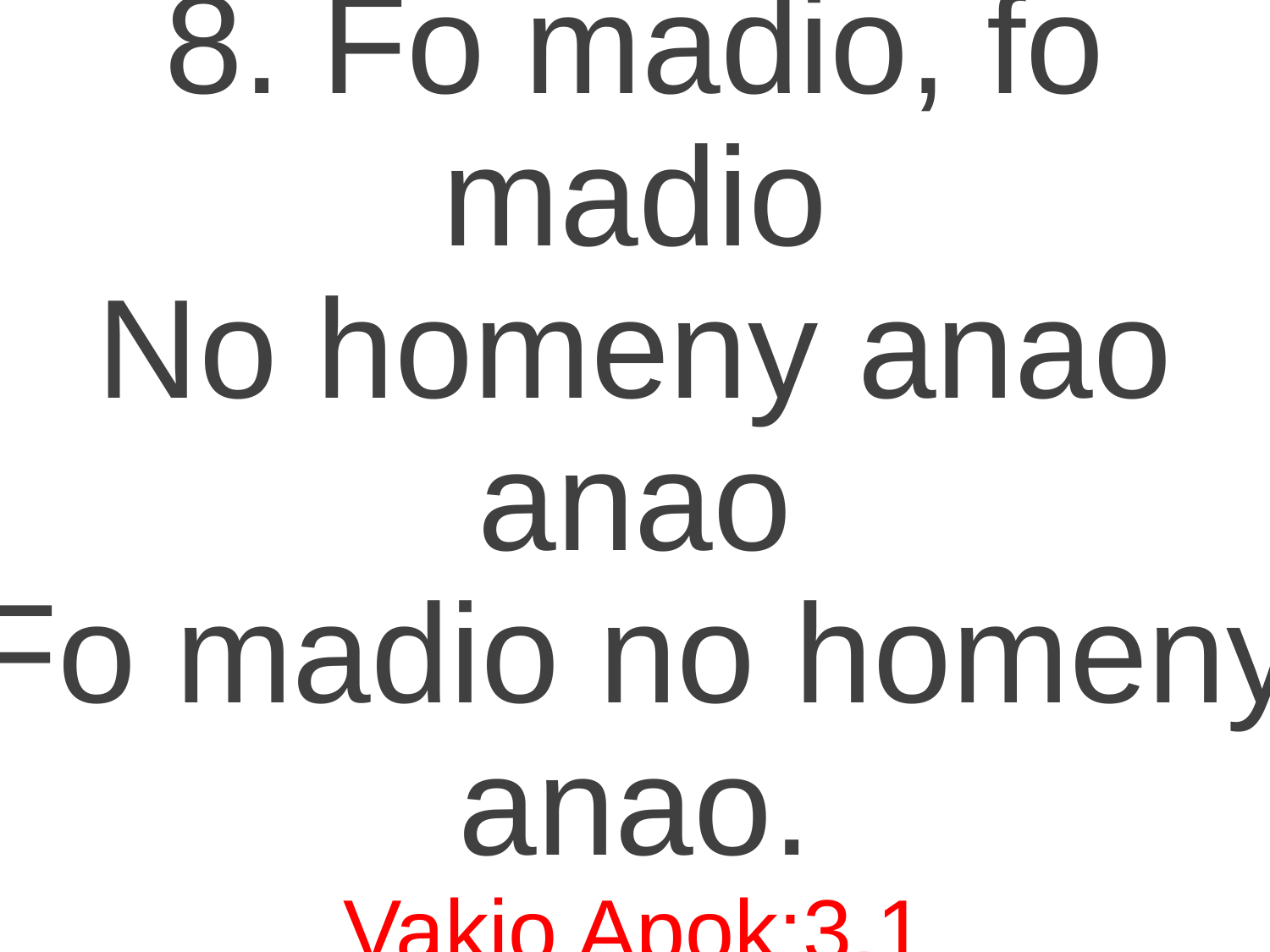

8. Fo madio, fo madio
No homeny anao anao
Fo madio no homeny anao.
Vakio Apok:3.1